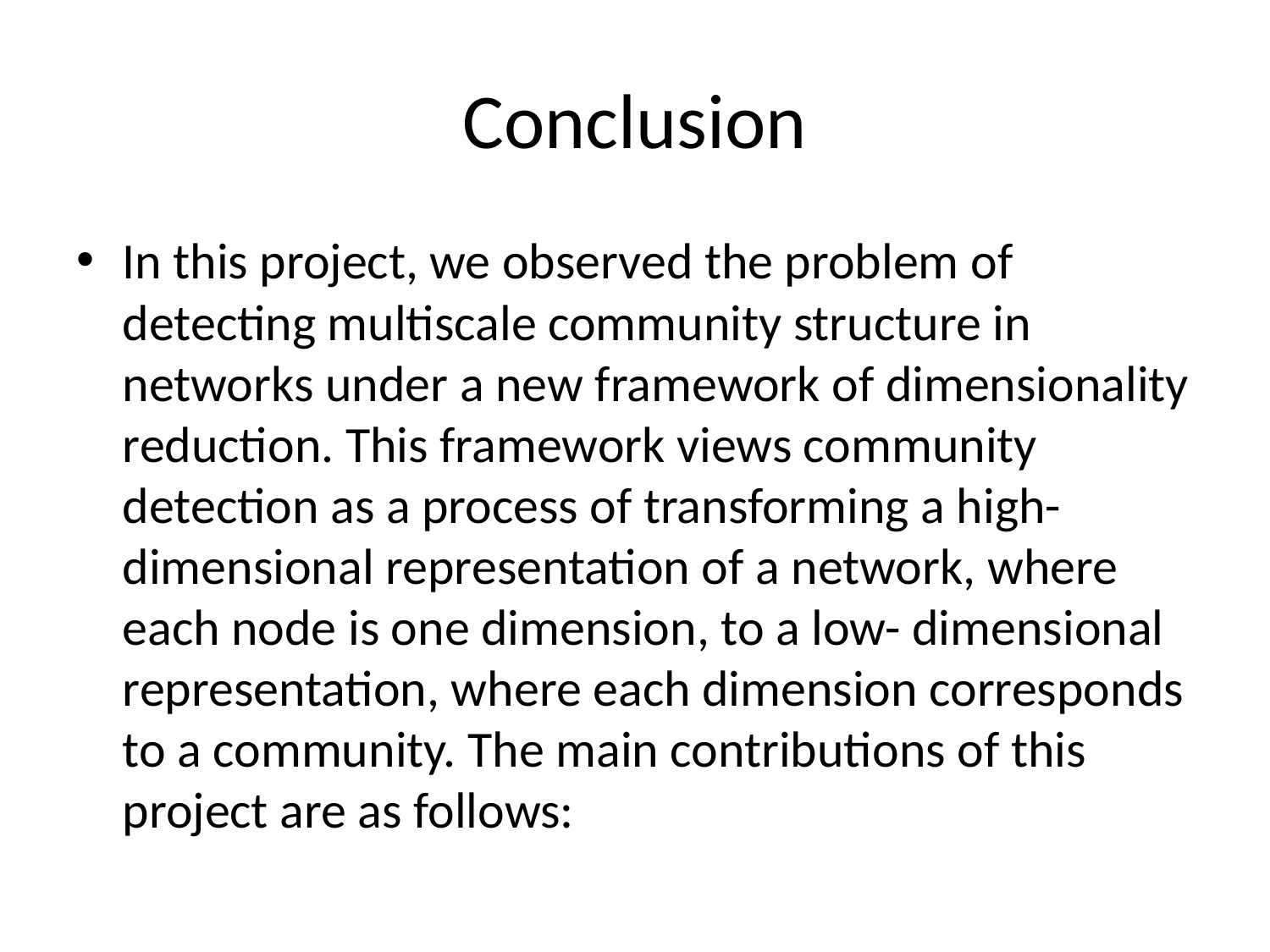

# Conclusion
In this project, we observed the problem of detecting multiscale community structure in networks under a new framework of dimensionality reduction. This framework views community detection as a process of transforming a high-dimensional representation of a network, where each node is one dimension, to a low- dimensional representation, where each dimension corresponds to a community. The main contributions of this project are as follows: